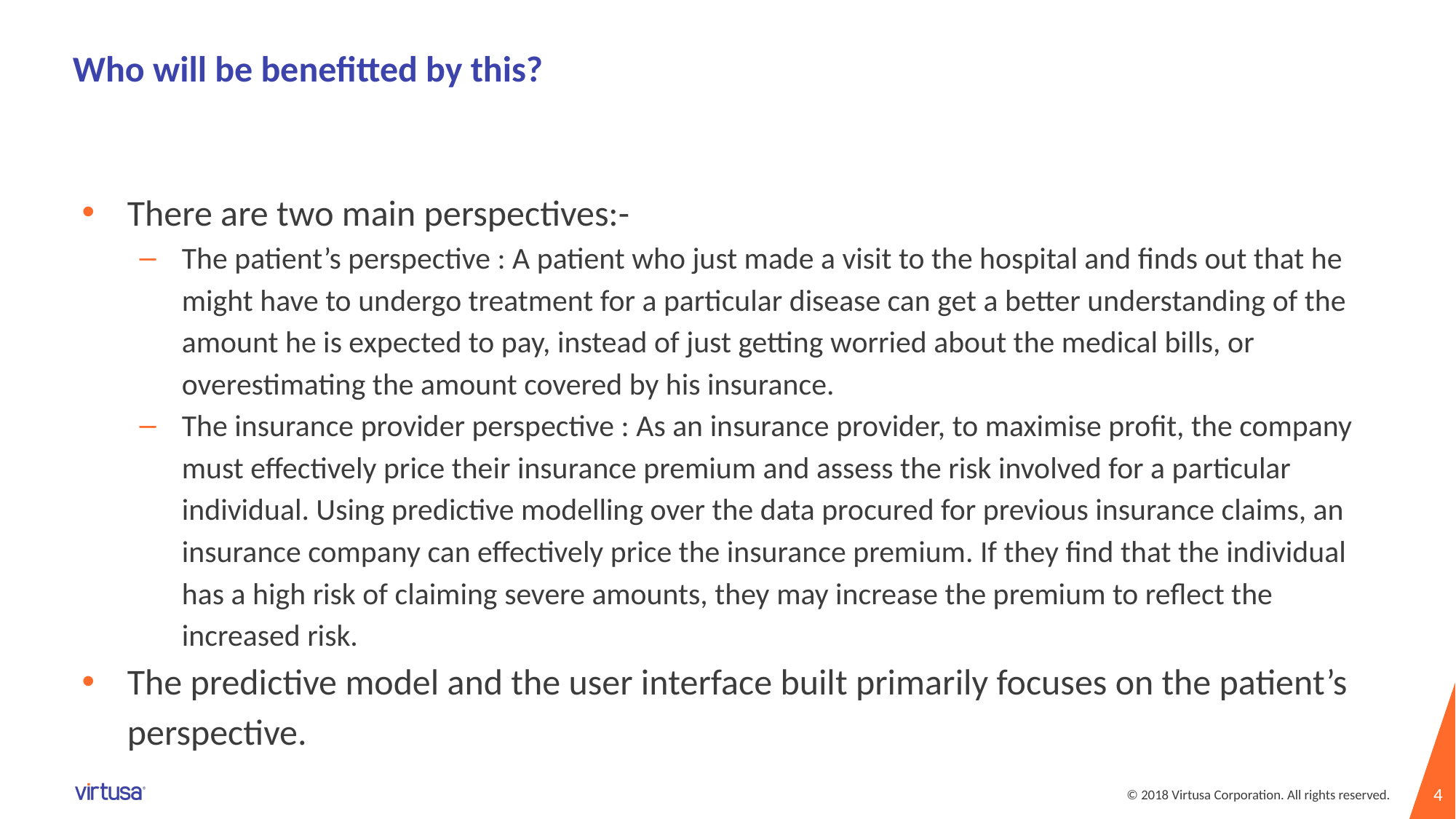

# Who will be benefitted by this?

There are two main perspectives:-
The patient’s perspective : A patient who just made a visit to the hospital and finds out that he might have to undergo treatment for a particular disease can get a better understanding of the amount he is expected to pay, instead of just getting worried about the medical bills, or overestimating the amount covered by his insurance.
The insurance provider perspective : As an insurance provider, to maximise profit, the company must effectively price their insurance premium and assess the risk involved for a particular individual. Using predictive modelling over the data procured for previous insurance claims, an insurance company can effectively price the insurance premium. If they find that the individual has a high risk of claiming severe amounts, they may increase the premium to reflect the increased risk.
The predictive model and the user interface built primarily focuses on the patient’s perspective.